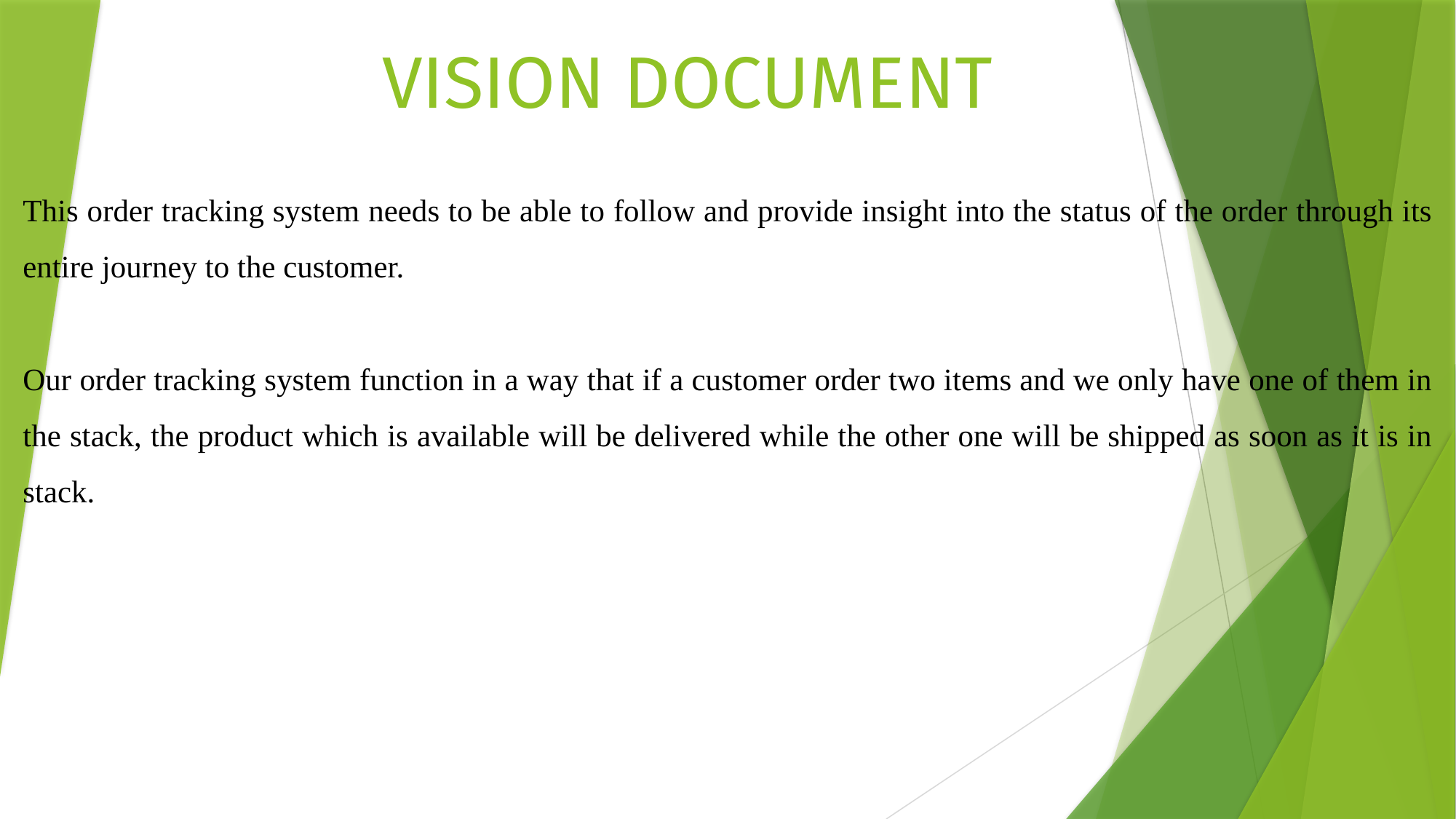

# VISION DOCUMENT
This order tracking system needs to be able to follow and provide insight into the status of the order through its entire journey to the customer.

Our order tracking system function in a way that if a customer order two items and we only have one of them in the stack, the product which is available will be delivered while the other one will be shipped as soon as it is in stack.